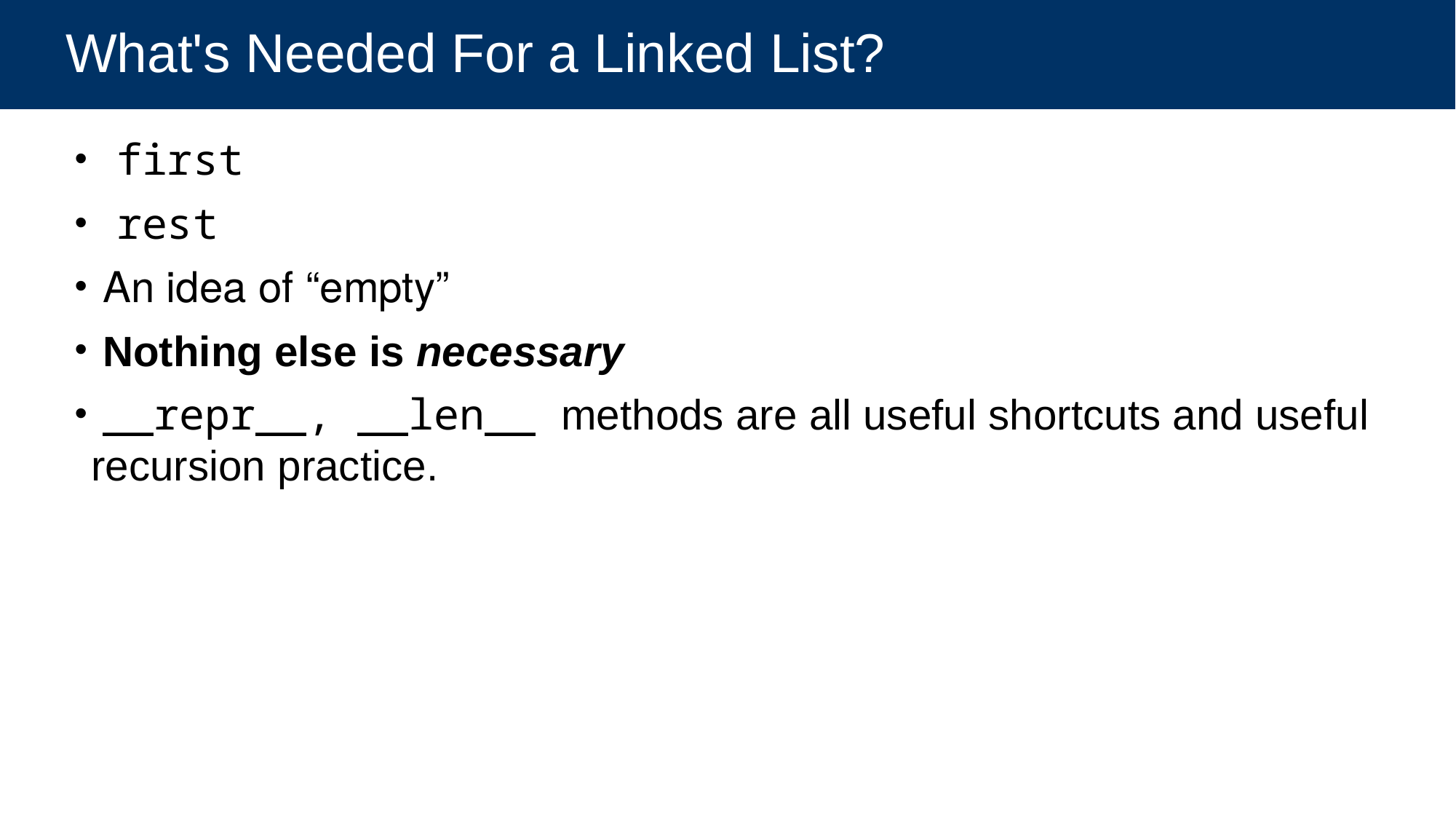

# What's Needed For a Linked List?
 first
 rest
 An idea of “empty”
 Nothing else is necessary
 __repr__, __len__ methods are all useful shortcuts and useful recursion practice.